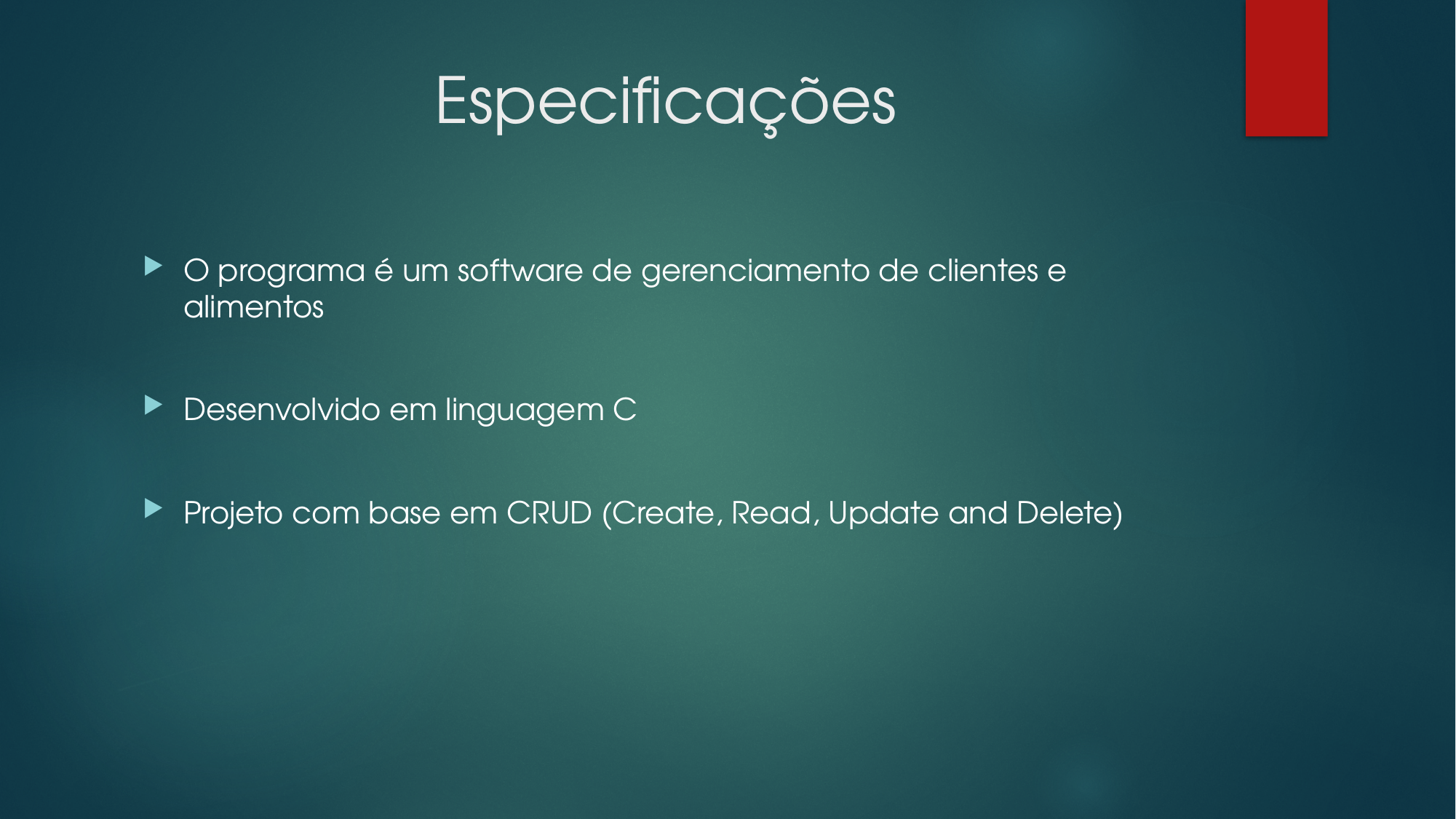

# Especificações
O programa é um software de gerenciamento de clientes e alimentos

Desenvolvido em linguagem C

Projeto com base em CRUD (Create, Read, Update and Delete)